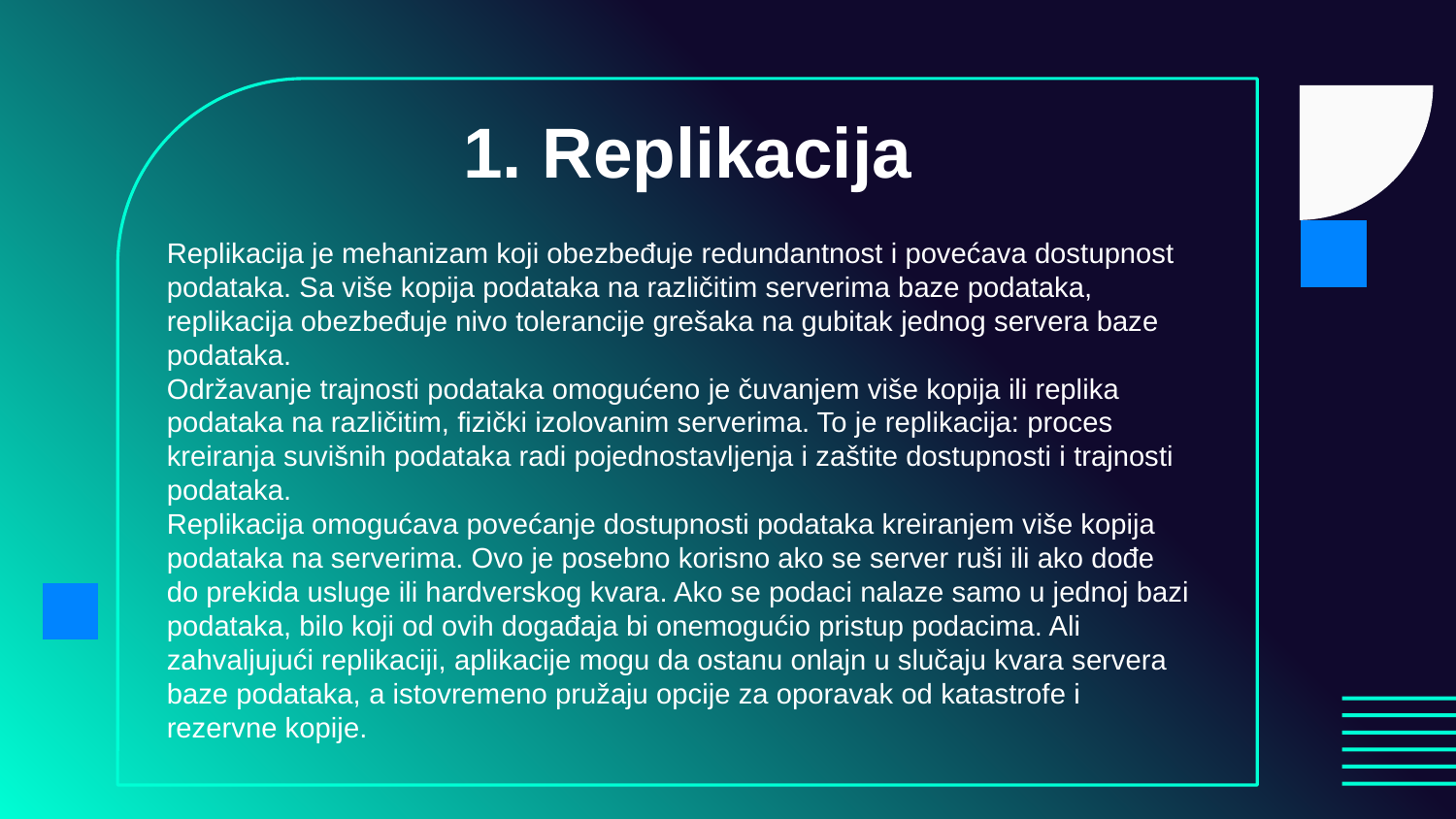

# 1. Replikacija
Replikacija je mehanizam koji obezbeđuje redundantnost i povećava dostupnost
podataka. Sa više kopija podataka na različitim serverima baze podataka,
replikacija obezbeđuje nivo tolerancije grešaka na gubitak jednog servera baze
podataka.
Održavanje trajnosti podataka omogućeno je čuvanjem više kopija ili replika
podataka na različitim, fizički izolovanim serverima. To je replikacija: proces
kreiranja suvišnih podataka radi pojednostavljenja i zaštite dostupnosti i trajnosti
podataka.
Replikacija omogućava povećanje dostupnosti podataka kreiranjem više kopija
podataka na serverima. Ovo je posebno korisno ako se server ruši ili ako dođe
do prekida usluge ili hardverskog kvara. Ako se podaci nalaze samo u jednoj bazi
podataka, bilo koji od ovih događaja bi onemogućio pristup podacima. Ali
zahvaljujući replikaciji, aplikacije mogu da ostanu onlajn u slučaju kvara servera
baze podataka, a istovremeno pružaju opcije za oporavak od katastrofe i
rezervne kopije.